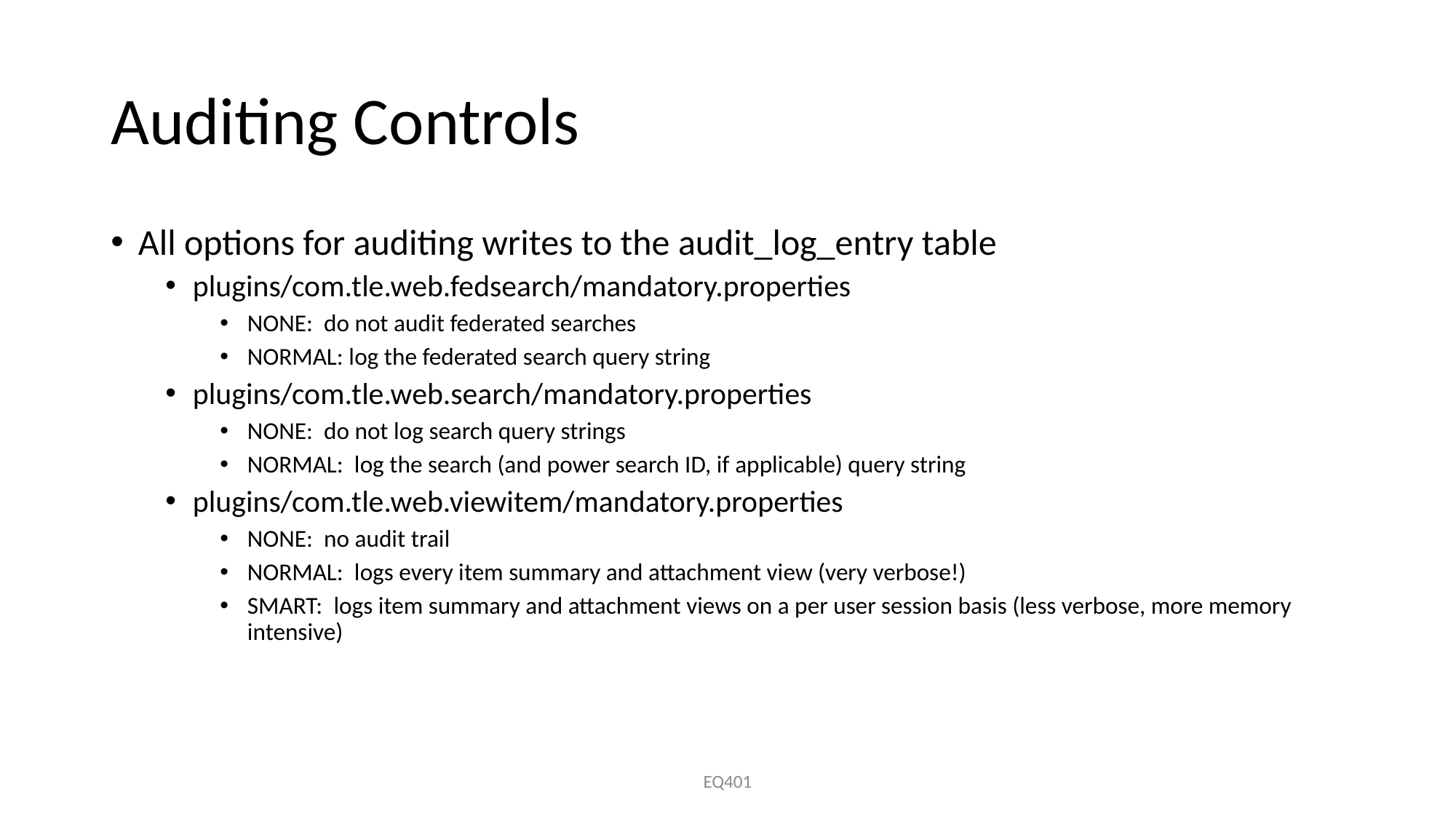

# Auditing Controls
All options for auditing writes to the audit_log_entry table
plugins/com.tle.web.fedsearch/mandatory.properties
NONE:  do not audit federated searches
NORMAL: log the federated search query string
plugins/com.tle.web.search/mandatory.properties
NONE:  do not log search query strings
NORMAL:  log the search (and power search ID, if applicable) query string
plugins/com.tle.web.viewitem/mandatory.properties
NONE:  no audit trail
NORMAL:  logs every item summary and attachment view (very verbose!)
SMART:  logs item summary and attachment views on a per user session basis (less verbose, more memory intensive)

EQ401